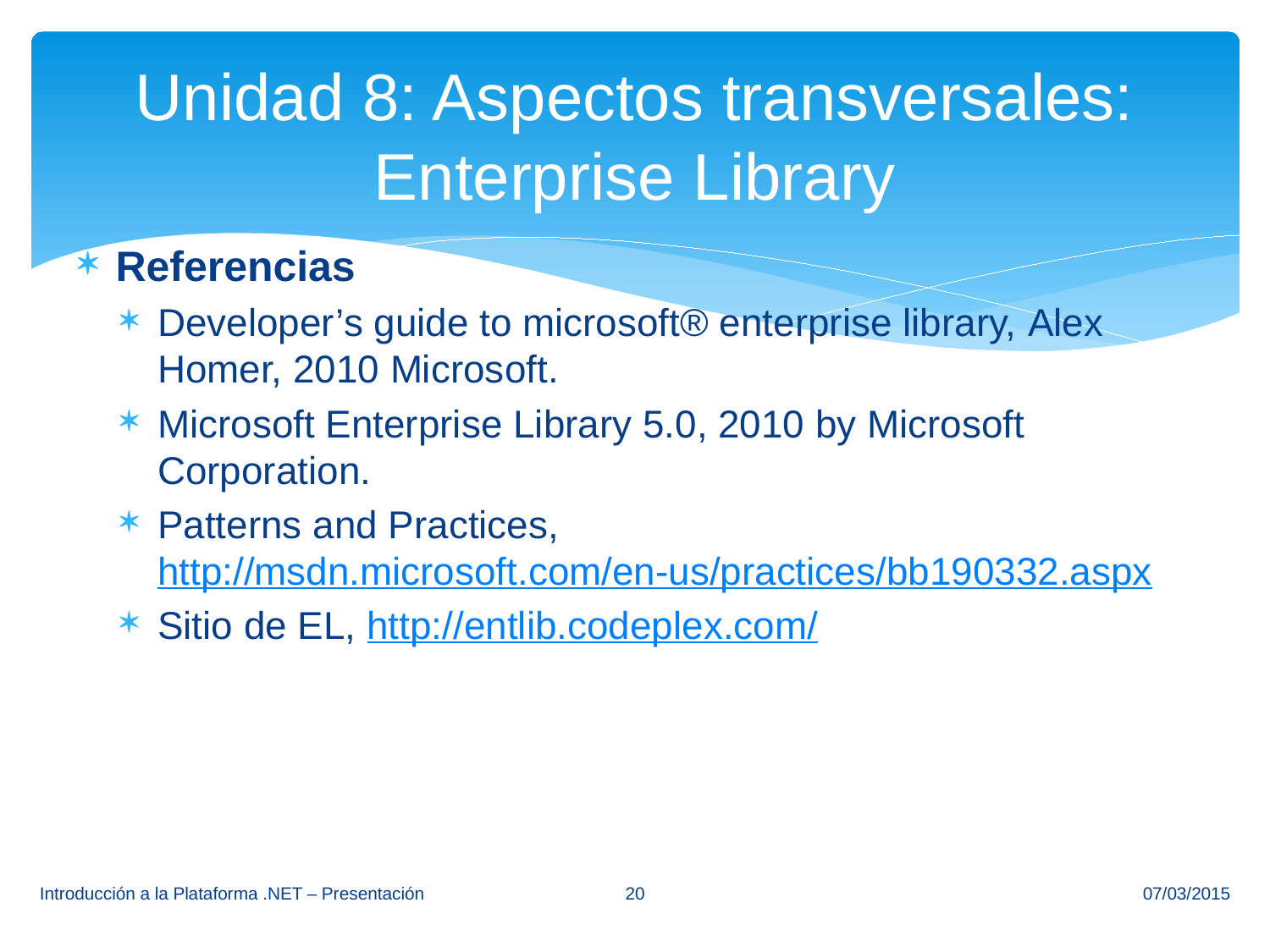

# Unidad 8: Aspectos transversales: Enterprise Library
Referencias
Developer’s guide to microsoft® enterprise library, Alex Homer, 2010 Microsoft.
Microsoft Enterprise Library 5.0, 2010 by Microsoft Corporation.
Patterns and Practices, http://msdn.microsoft.com/en-us/practices/bb190332.aspx
Sitio de EL, http://entlib.codeplex.com/
20
Introducción a la Plataforma .NET – Presentación
07/03/2015